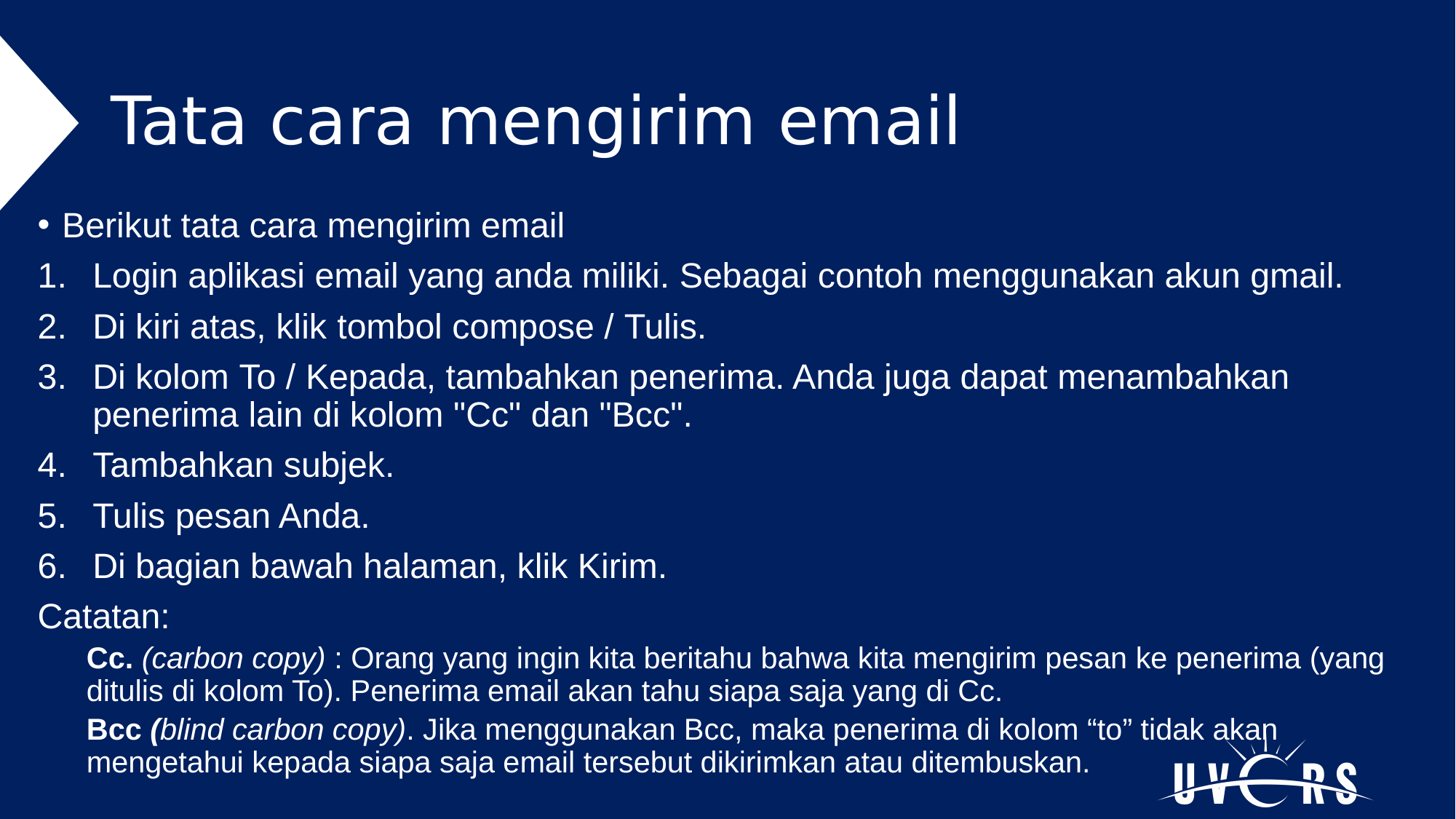

# Tata cara mengirim email
Berikut tata cara mengirim email
Login aplikasi email yang anda miliki. Sebagai contoh menggunakan akun gmail.
Di kiri atas, klik tombol compose / Tulis.
Di kolom To / Kepada, tambahkan penerima. Anda juga dapat menambahkan penerima lain di kolom "Cc" dan "Bcc".
Tambahkan subjek.
Tulis pesan Anda.
Di bagian bawah halaman, klik Kirim.
Catatan:
Cc. (carbon copy) : Orang yang ingin kita beritahu bahwa kita mengirim pesan ke penerima (yang ditulis di kolom To). Penerima email akan tahu siapa saja yang di Cc.
Bcc (blind carbon copy). Jika menggunakan Bcc, maka penerima di kolom “to” tidak akan mengetahui kepada siapa saja email tersebut dikirimkan atau ditembuskan.